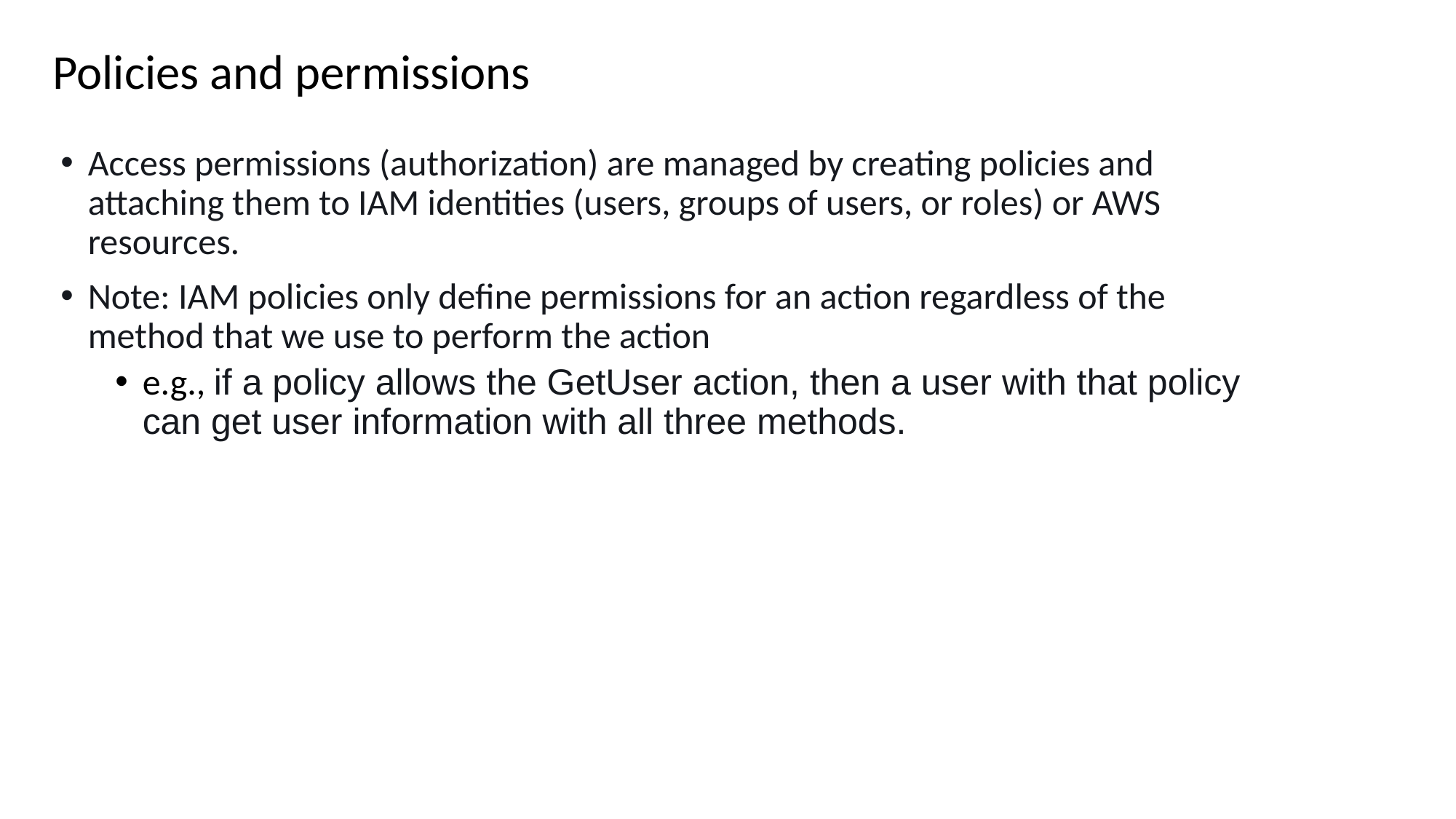

# Policies and permissions
Access permissions (authorization) are managed by creating policies and attaching them to IAM identities (users, groups of users, or roles) or AWS resources.
Note: IAM policies only define permissions for an action regardless of the method that we use to perform the action
e.g., if a policy allows the GetUser action, then a user with that policy can get user information with all three methods.